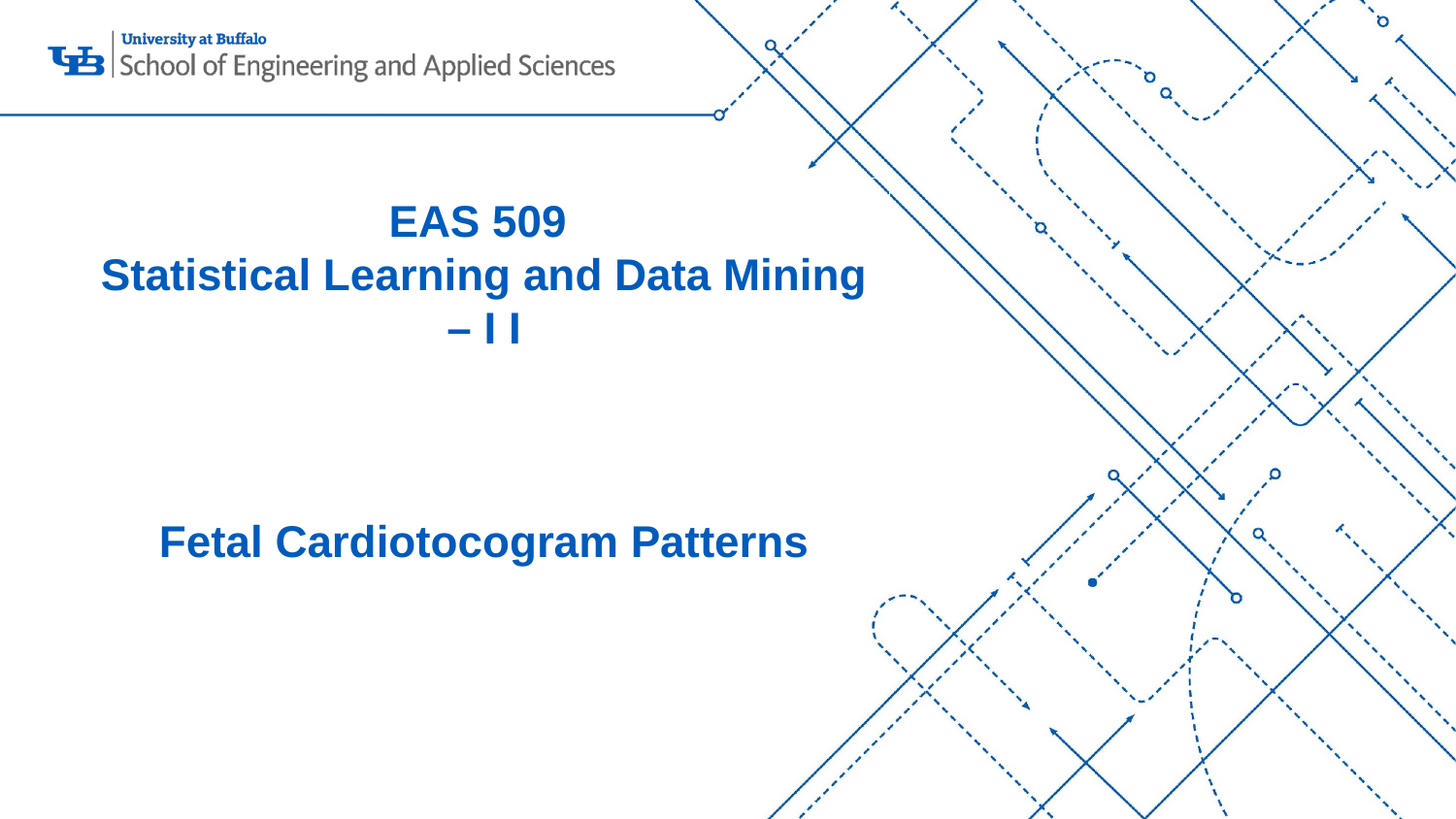

# EAS 509 Statistical Learning and Data Mining – I I
Fetal Cardiotocogram Patterns